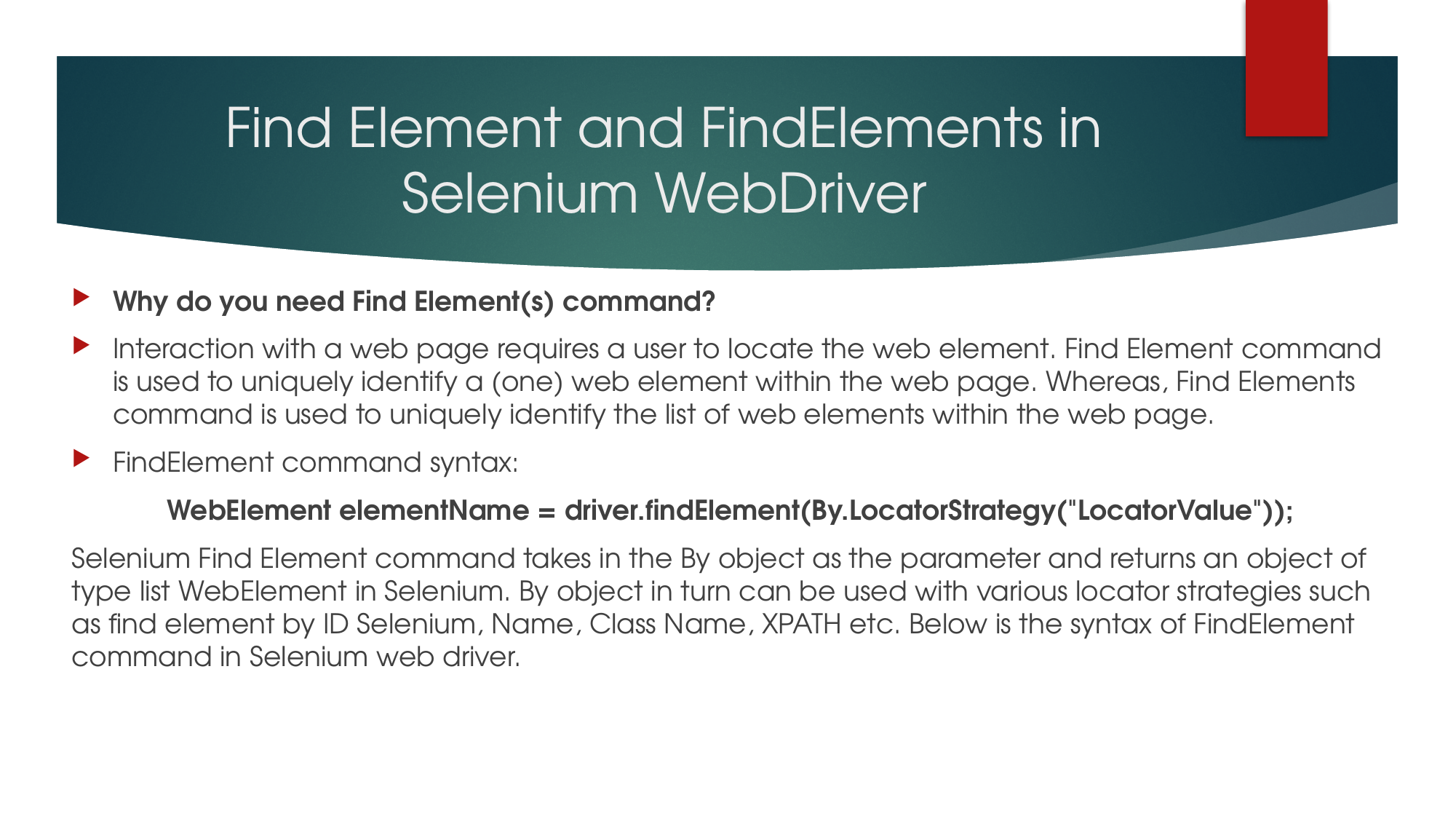

# Find Element and FindElements in Selenium WebDriver
Why do you need Find Element(s) command?
Interaction with a web page requires a user to locate the web element. Find Element command is used to uniquely identify a (one) web element within the web page. Whereas, Find Elements command is used to uniquely identify the list of web elements within the web page.
FindElement command syntax:
WebElement elementName = driver.findElement(By.LocatorStrategy("LocatorValue"));
Selenium Find Element command takes in the By object as the parameter and returns an object of type list WebElement in Selenium. By object in turn can be used with various locator strategies such as find element by ID Selenium, Name, Class Name, XPATH etc. Below is the syntax of FindElement command in Selenium web driver.